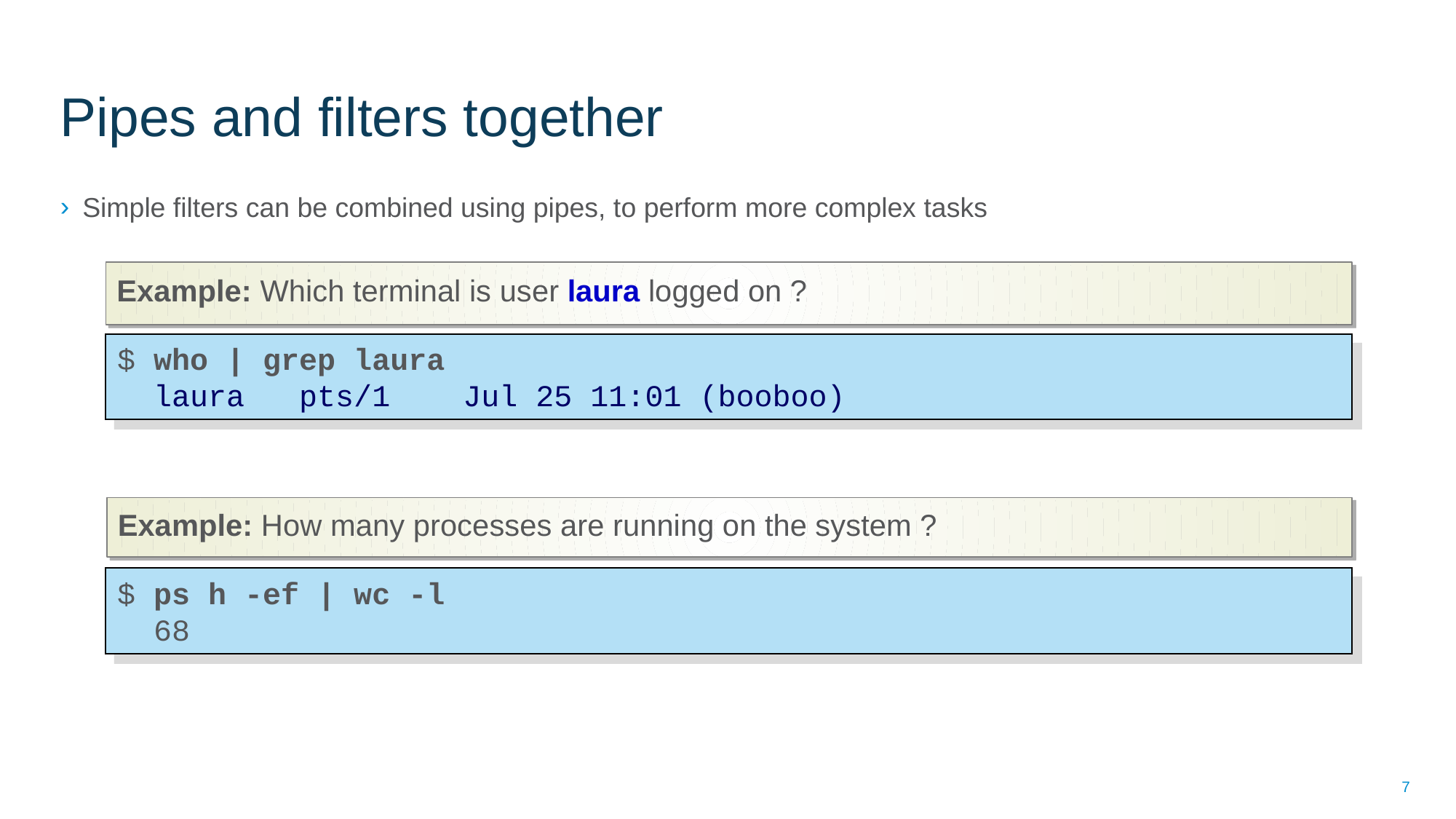

# Pipes and filters together
Simple filters can be combined using pipes, to perform more complex tasks

Example: Which terminal is user laura logged on ?
$ who | grep laura
  laura   pts/1    Jul 25 11:01 (booboo)
Example: How many processes are running on the system ?
$ ps h -ef | wc -l
  68